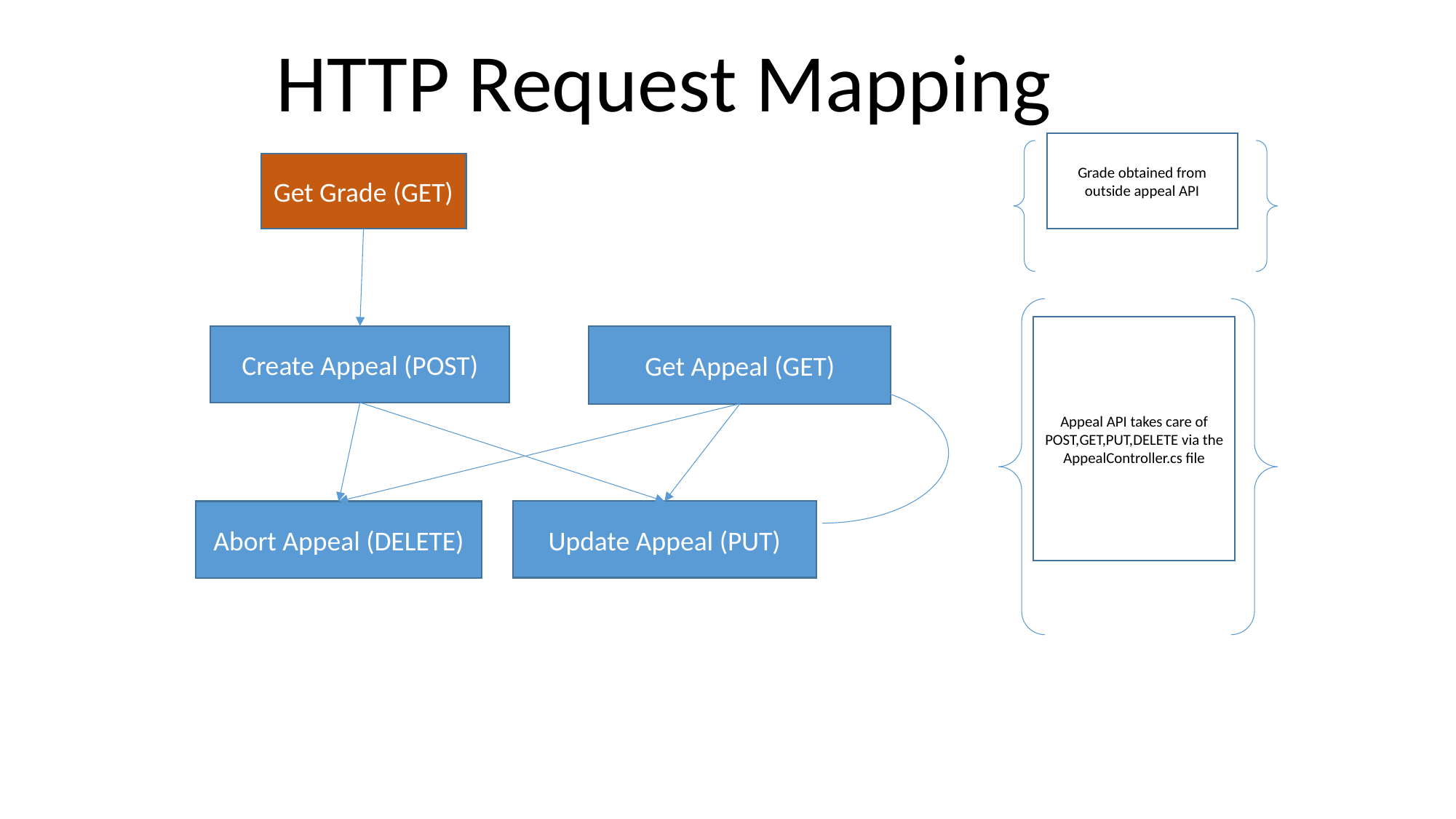

HTTP Request Mapping
Grade obtained from outside appeal API

Get Grade (GET)

Appeal API takes care of POST,GET,PUT,DELETE via the AppealController.cs file
Create Appeal (POST)
Get Appeal (GET)

Update Appeal (PUT)
Abort Appeal (DELETE)